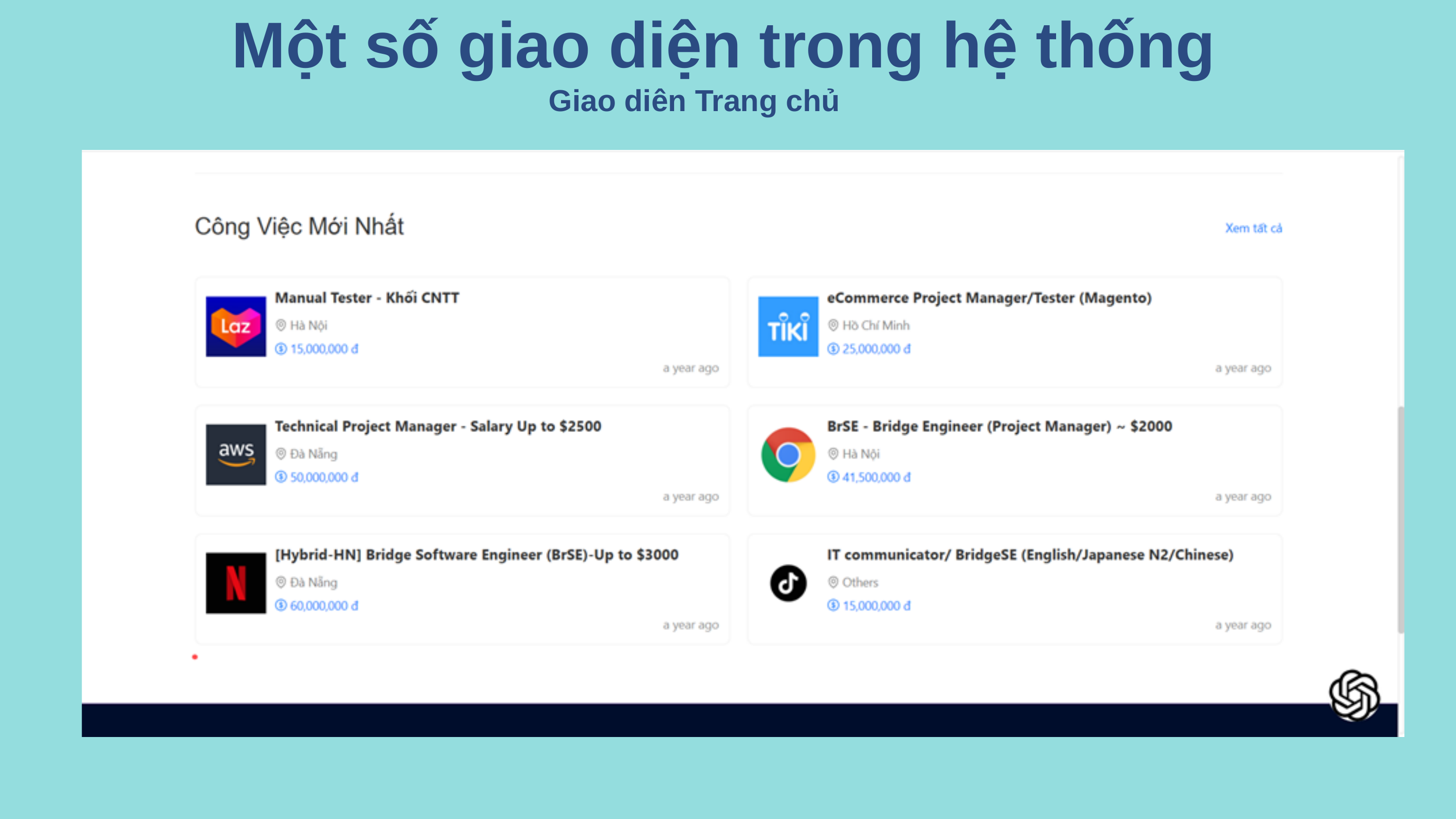

Một số giao diện trong hệ thống
Giao diên Trang chủ